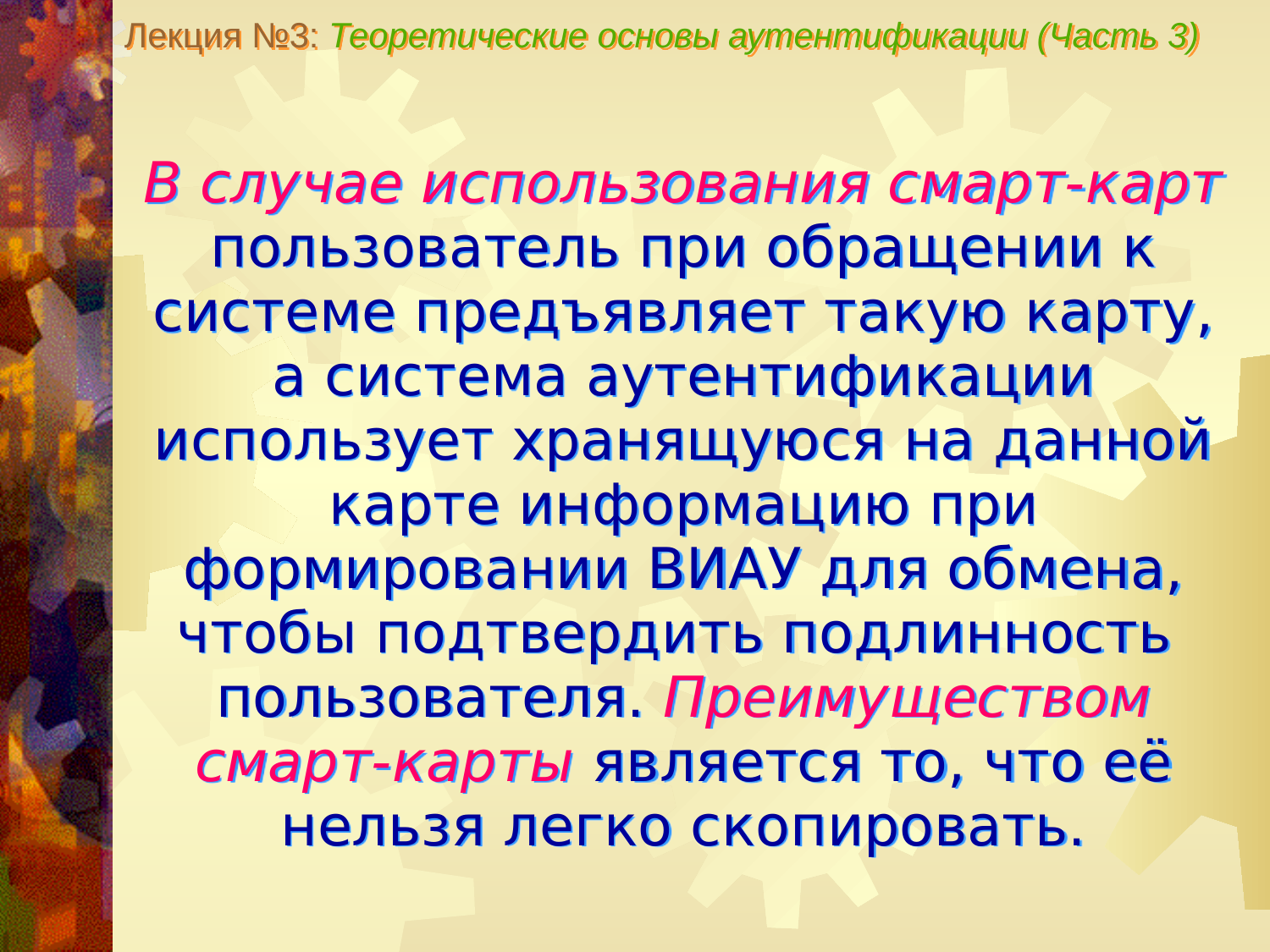

Лекция №3: Теоретические основы аутентификации (Часть 3)
В случае использования смарт-карт пользователь при обращении к системе предъявляет такую карту, а система аутентификации использует хранящуюся на данной карте информацию при формировании ВИАУ для обмена, чтобы подтвердить подлинность  пользователя. Преимуществом смарт-карты является то, что её нельзя легко скопировать.